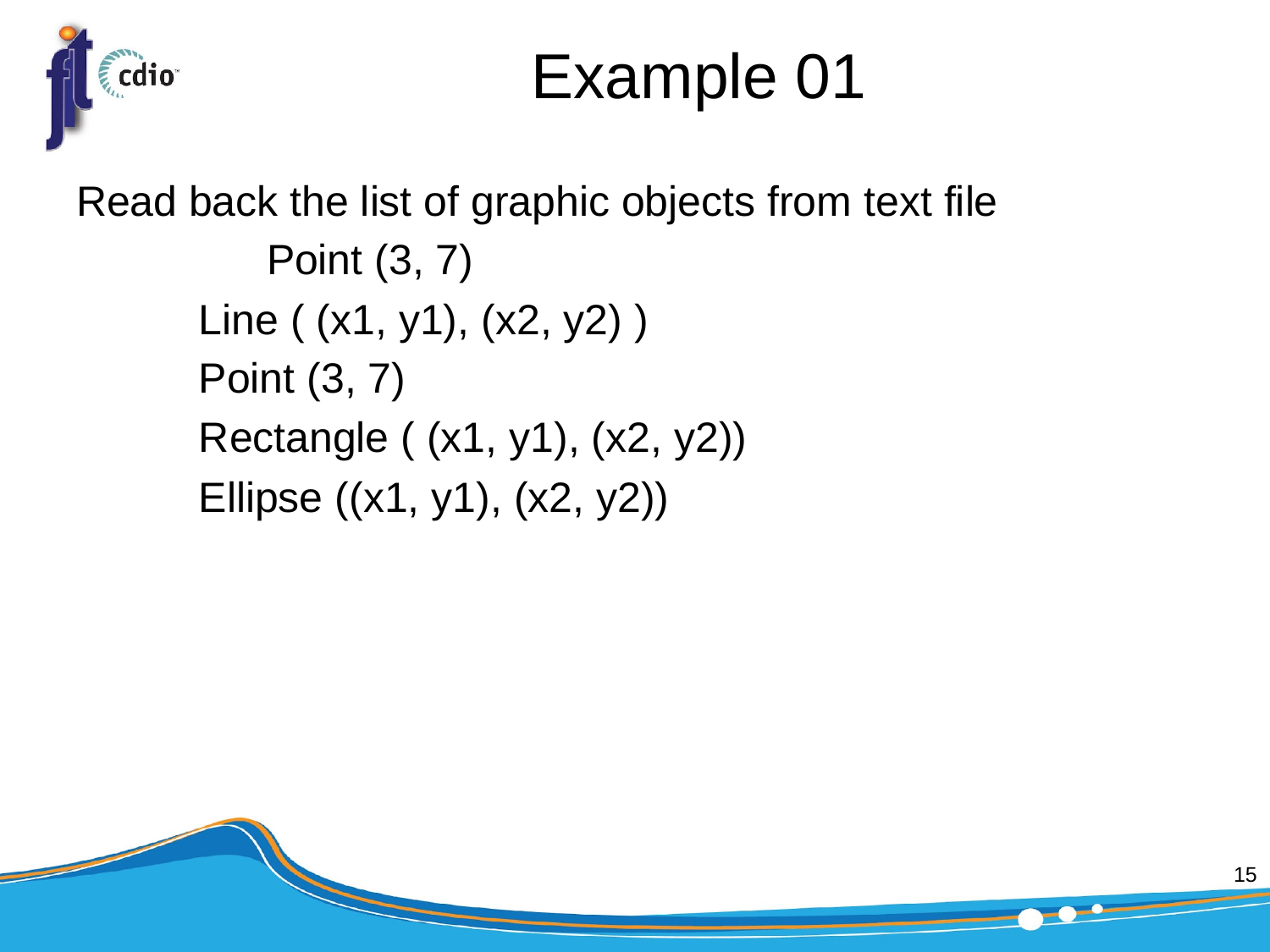

# Example 01
Read back the list of graphic objects from text file
	Point (3, 7)
     Line ( (x1, y1), (x2, y2) )
     Point (3, 7)
     Rectangle ( (x1, y1), (x2, y2))
     Ellipse ((x1, y1), (x2, y2))

15